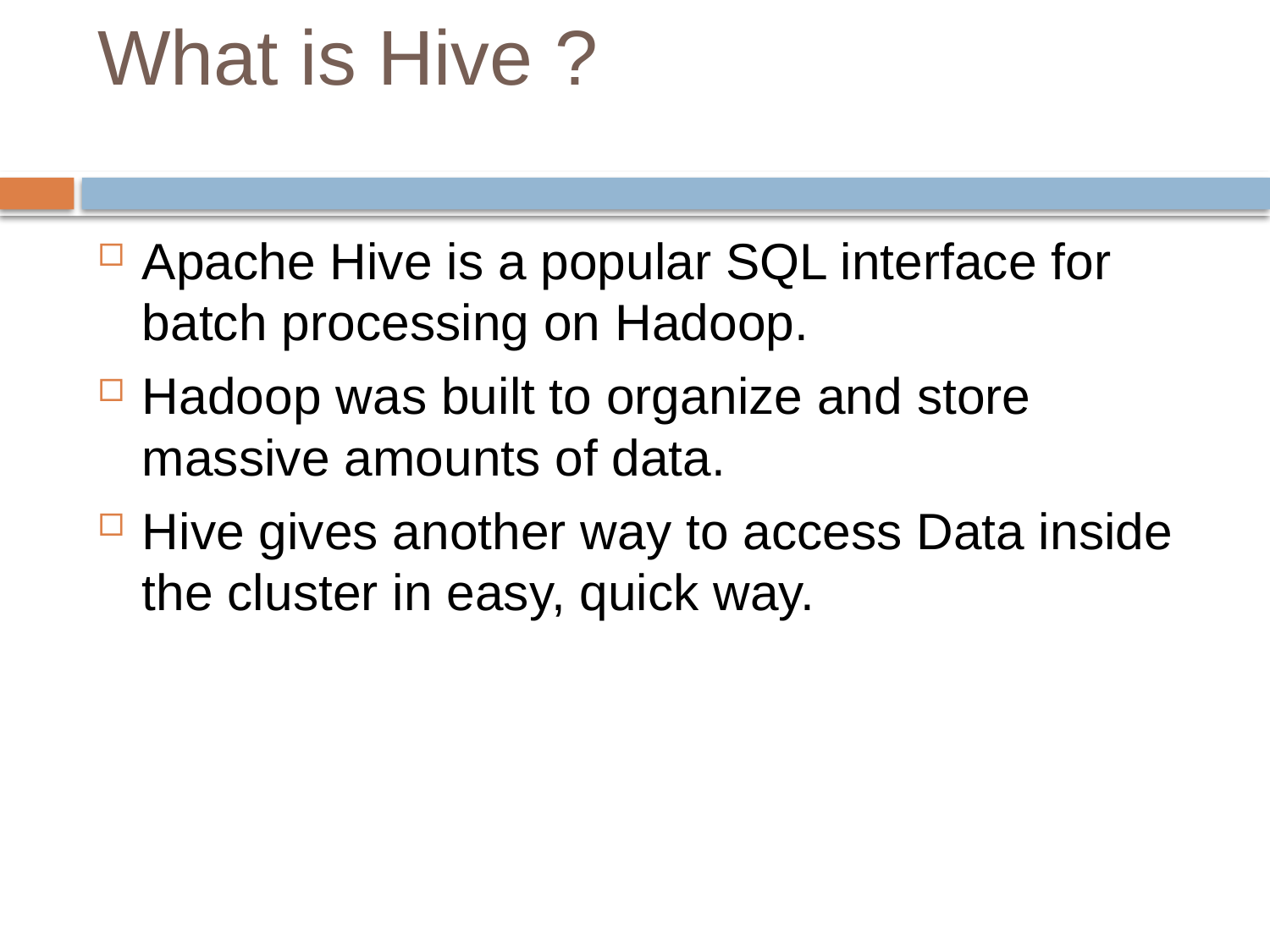

# What is Hive ?
Apache Hive is a popular SQL interface for batch processing on Hadoop.
Hadoop was built to organize and store massive amounts of data.
Hive gives another way to access Data inside the cluster in easy, quick way.